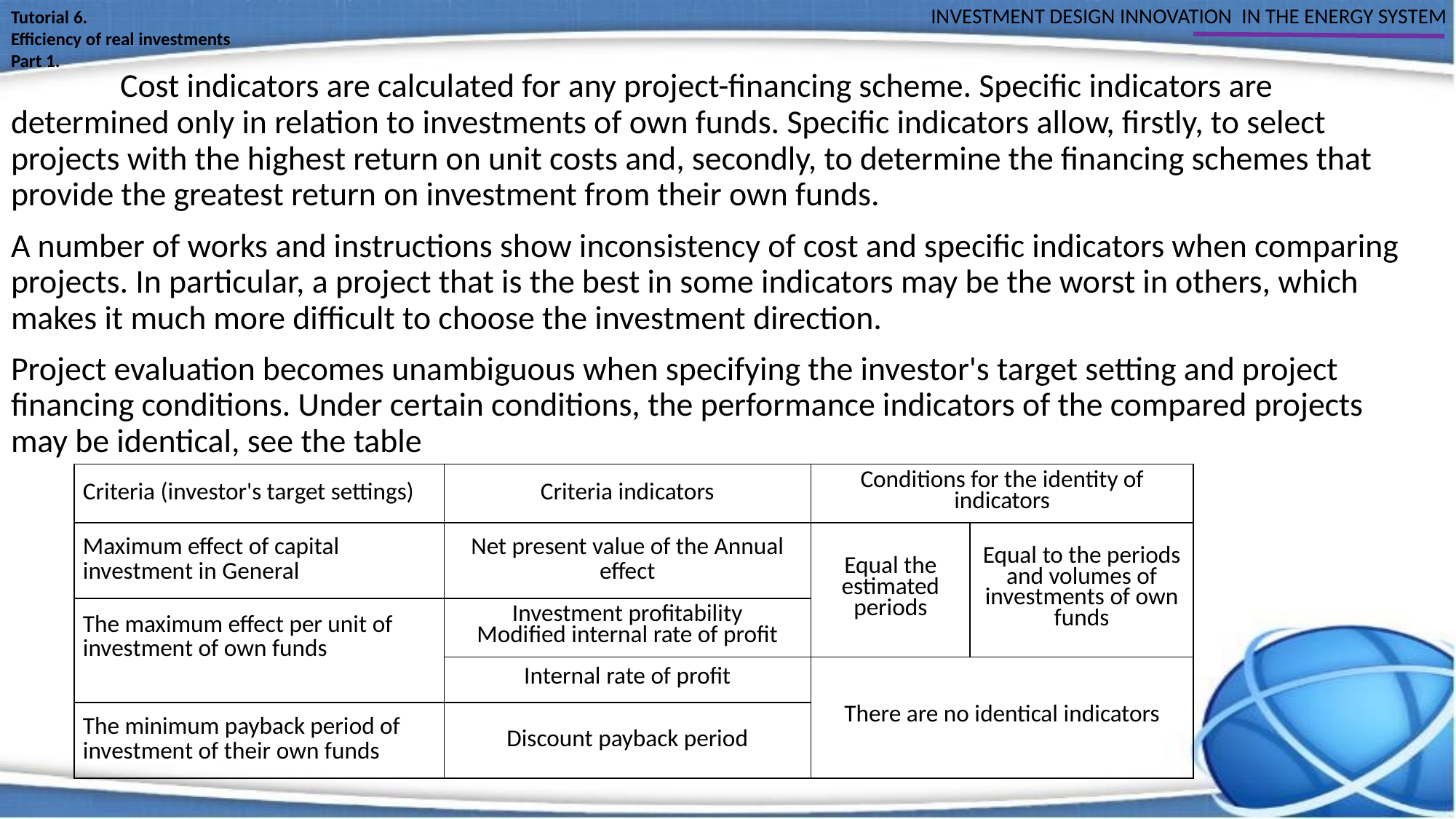

INVESTMENT DESIGN INNOVATION  IN THE ENERGY SYSTEM
Tutorial 6.
Efficiency of real investments
Part 1.
 	Cost indicators are calculated for any project-financing scheme. Specific indicators are determined only in relation to investments of own funds. Specific indicators allow, firstly, to select projects with the highest return on unit costs and, secondly, to determine the financing schemes that provide the greatest return on investment from their own funds.
A number of works and instructions show inconsistency of cost and specific indicators when comparing projects. In particular, a project that is the best in some indicators may be the worst in others, which makes it much more difficult to choose the investment direction.
Project evaluation becomes unambiguous when specifying the investor's target setting and project financing conditions. Under certain conditions, the performance indicators of the compared projects may be identical, see the table
| Criteria (investor's target settings) | Criteria indicators | Conditions for the identity of indicators |  |
| --- | --- | --- | --- |
| Maximum effect of capital investment in General | Net present value of the Annual effect | Equal the estimated periods | Equal to the periods and volumes of investments of own funds |
| The maximum effect per unit of investment of own funds | Investment profitability Modified internal rate of profit |  |  |
|  | Internal rate of profit | There are no identical indicators |  |
| The minimum payback period of investment of their own funds | Discount payback period |  |  |